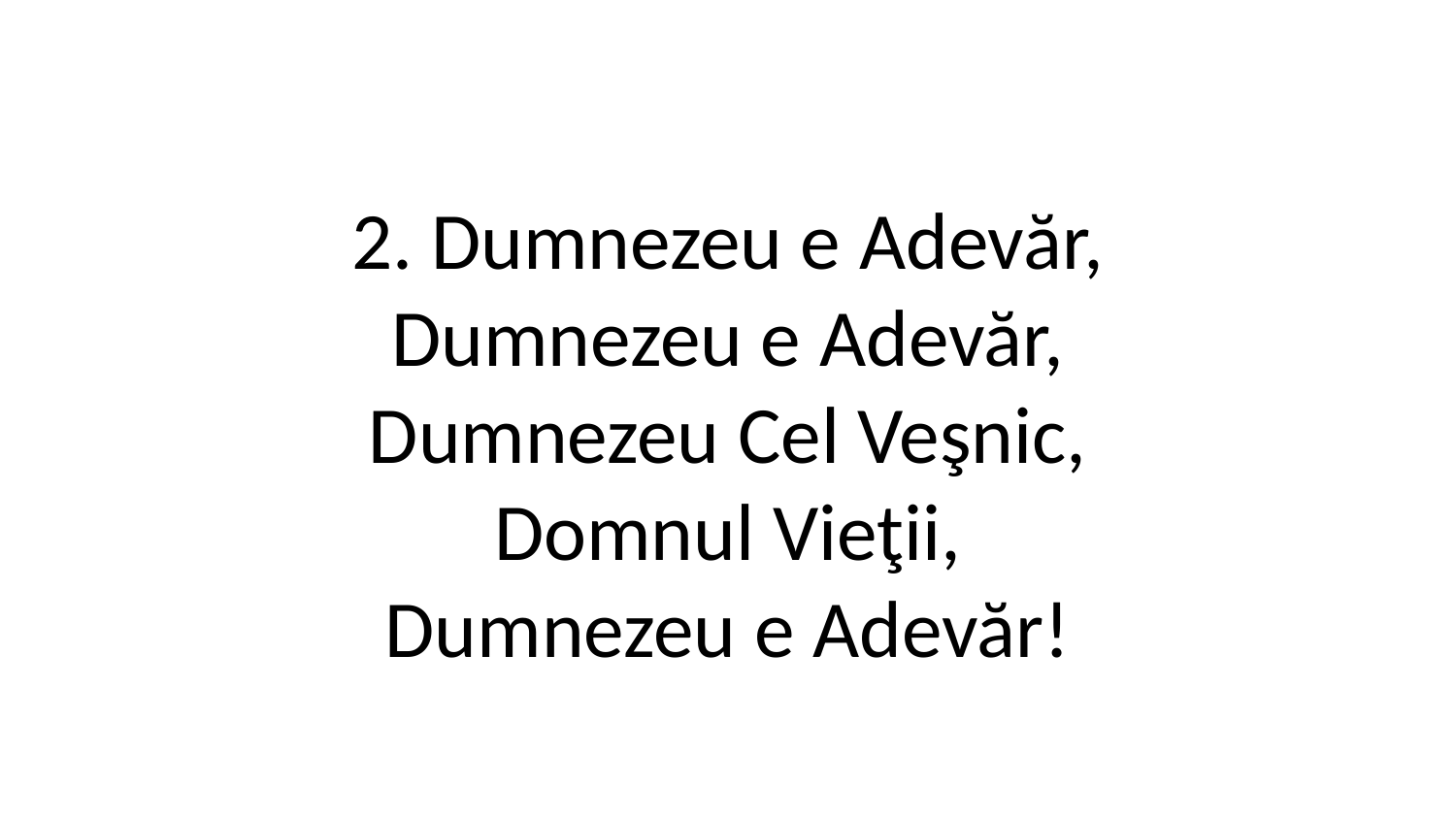

2. Dumnezeu e Adevăr,
Dumnezeu e Adevăr,
Dumnezeu Cel Veşnic,
Domnul Vieţii,
Dumnezeu e Adevăr!